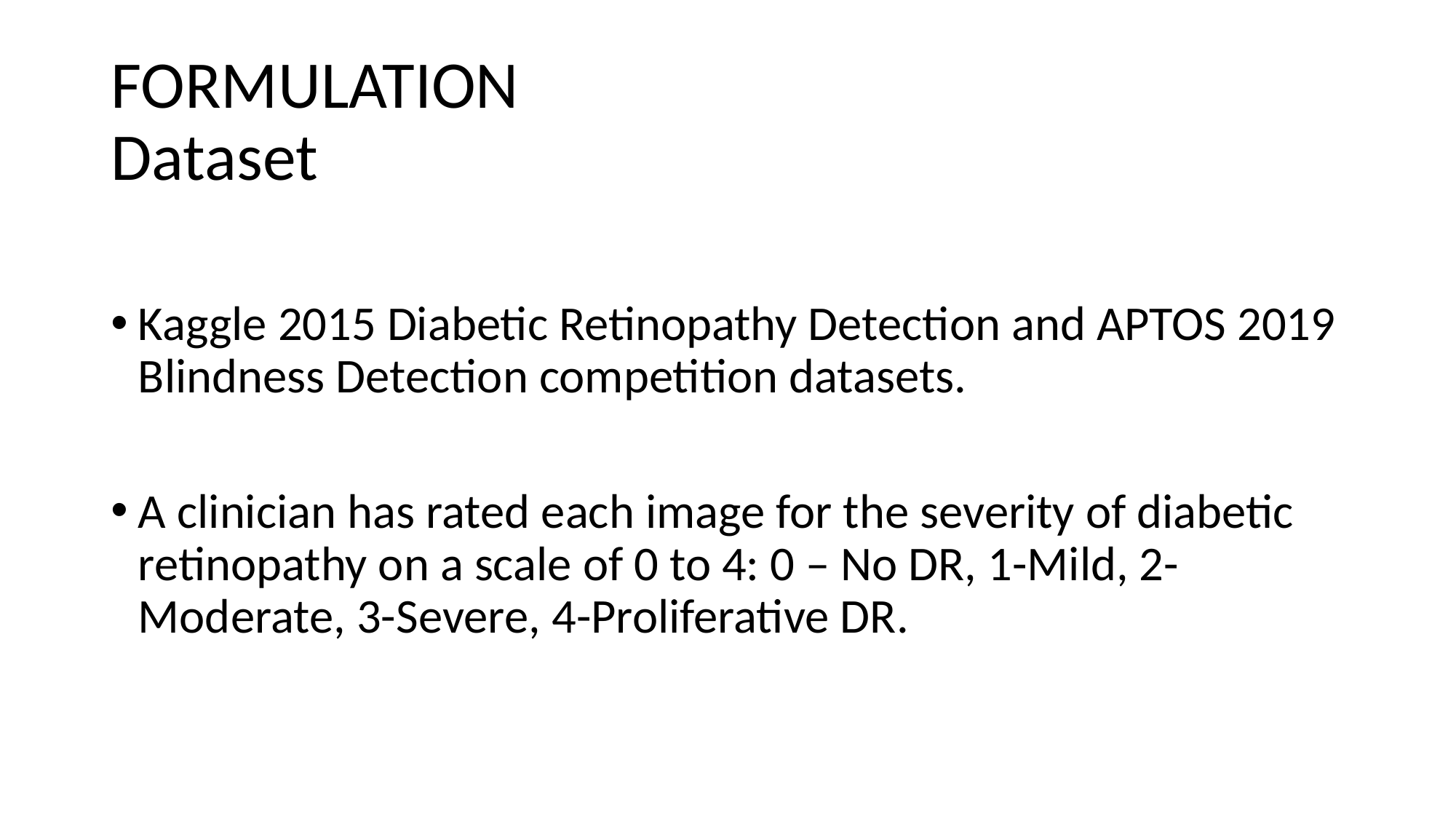

# FORMULATION Dataset

Kaggle 2015 Diabetic Retinopathy Detection and APTOS 2019 Blindness Detection competition datasets.

A clinician has rated each image for the severity of diabetic retinopathy on a scale of 0 to 4: 0 – No DR, 1-Mild, 2-Moderate, 3-Severe, 4-Proliferative DR.